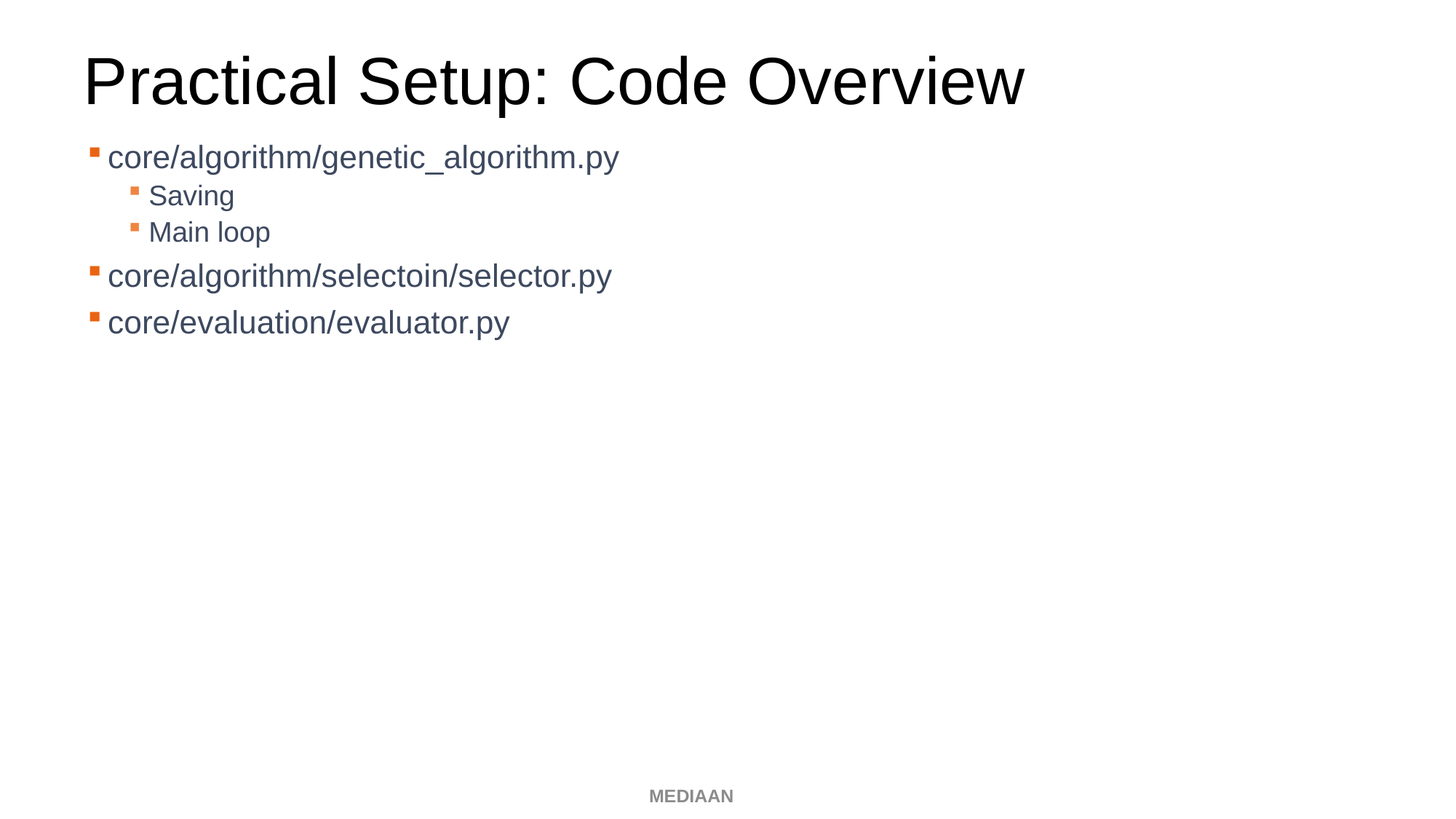

# Practical Setup: Code Overview
core/algorithm/genetic_algorithm.py
Saving
Main loop
core/algorithm/selectoin/selector.py
core/evaluation/evaluator.py
10
9-10-2020
MEDIAAN